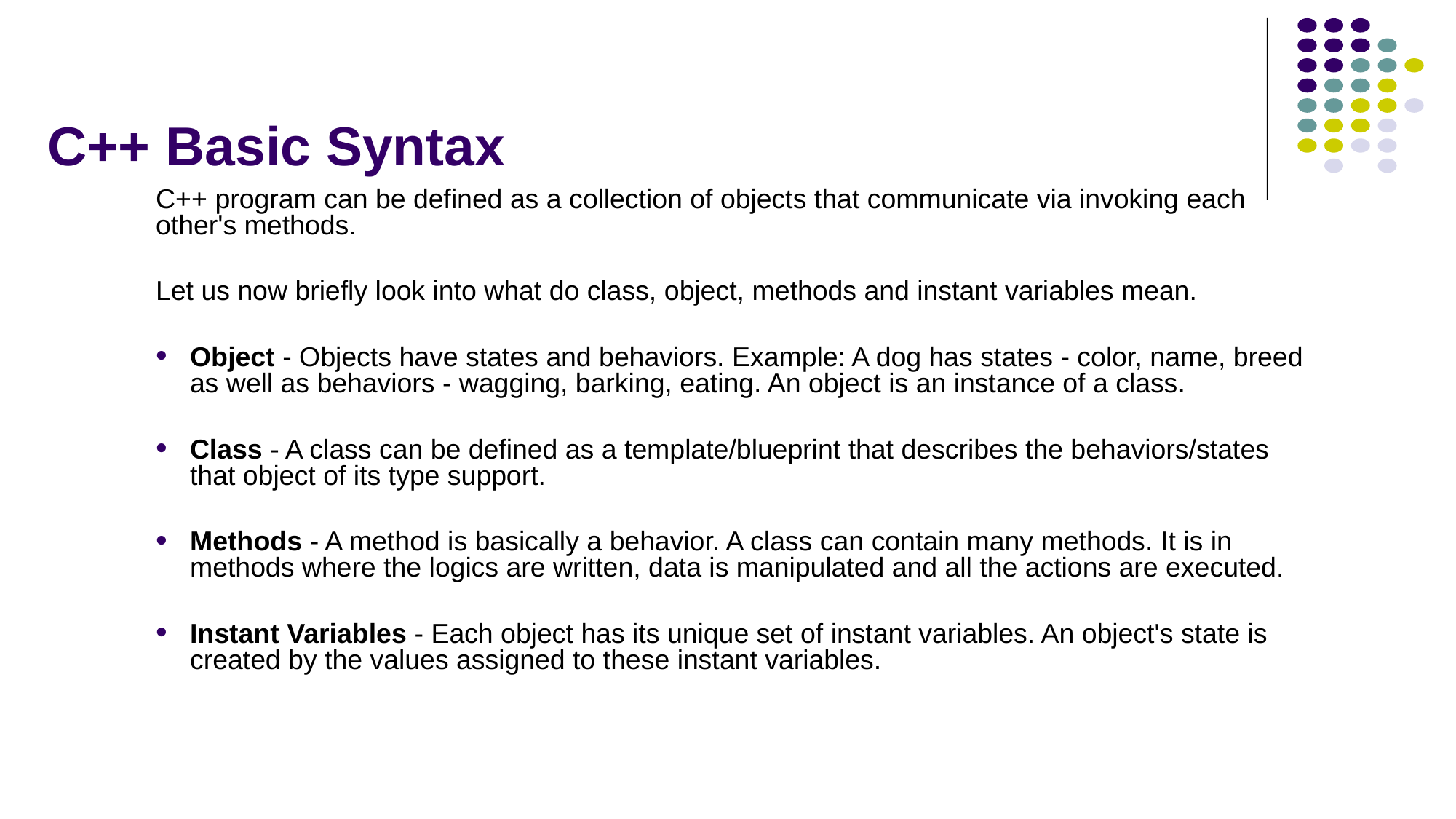

# C++ Basic Syntax
C++ program can be defined as a collection of objects that communicate via invoking each other's methods.

Let us now briefly look into what do class, object, methods and instant variables mean.

Object - Objects have states and behaviors. Example: A dog has states - color, name, breed as well as behaviors - wagging, barking, eating. An object is an instance of a class.

Class - A class can be defined as a template/blueprint that describes the behaviors/states that object of its type support.

Methods - A method is basically a behavior. A class can contain many methods. It is in methods where the logics are written, data is manipulated and all the actions are executed.

Instant Variables - Each object has its unique set of instant variables. An object's state is created by the values assigned to these instant variables.